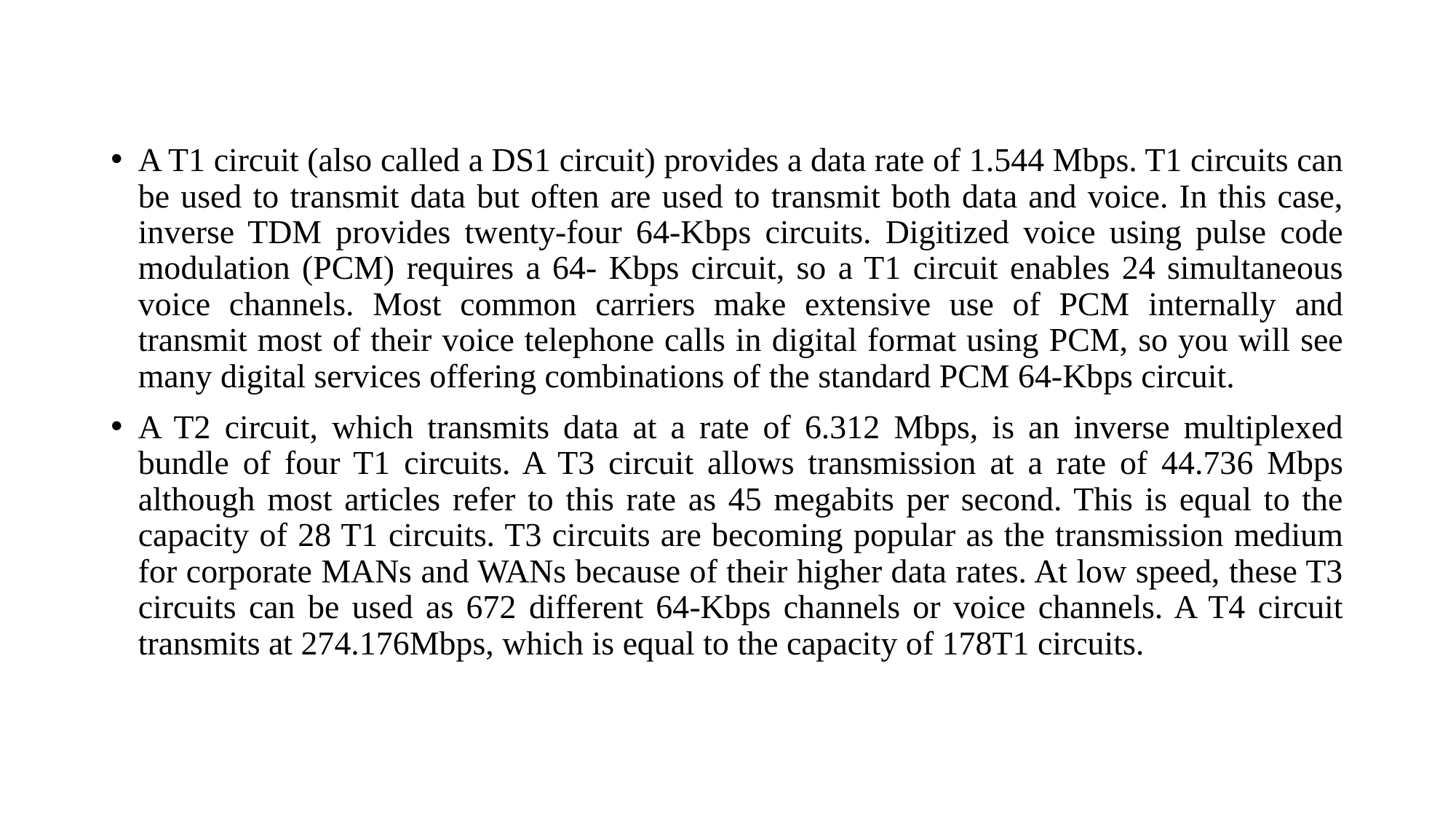

#
A T1 circuit (also called a DS1 circuit) provides a data rate of 1.544 Mbps. T1 circuits can be used to transmit data but often are used to transmit both data and voice. In this case, inverse TDM provides twenty-four 64-Kbps circuits. Digitized voice using pulse code modulation (PCM) requires a 64- Kbps circuit, so a T1 circuit enables 24 simultaneous voice channels. Most common carriers make extensive use of PCM internally and transmit most of their voice telephone calls in digital format using PCM, so you will see many digital services offering combinations of the standard PCM 64-Kbps circuit.
A T2 circuit, which transmits data at a rate of 6.312 Mbps, is an inverse multiplexed bundle of four T1 circuits. A T3 circuit allows transmission at a rate of 44.736 Mbps although most articles refer to this rate as 45 megabits per second. This is equal to the capacity of 28 T1 circuits. T3 circuits are becoming popular as the transmission medium for corporate MANs and WANs because of their higher data rates. At low speed, these T3 circuits can be used as 672 different 64-Kbps channels or voice channels. A T4 circuit transmits at 274.176Mbps, which is equal to the capacity of 178T1 circuits.